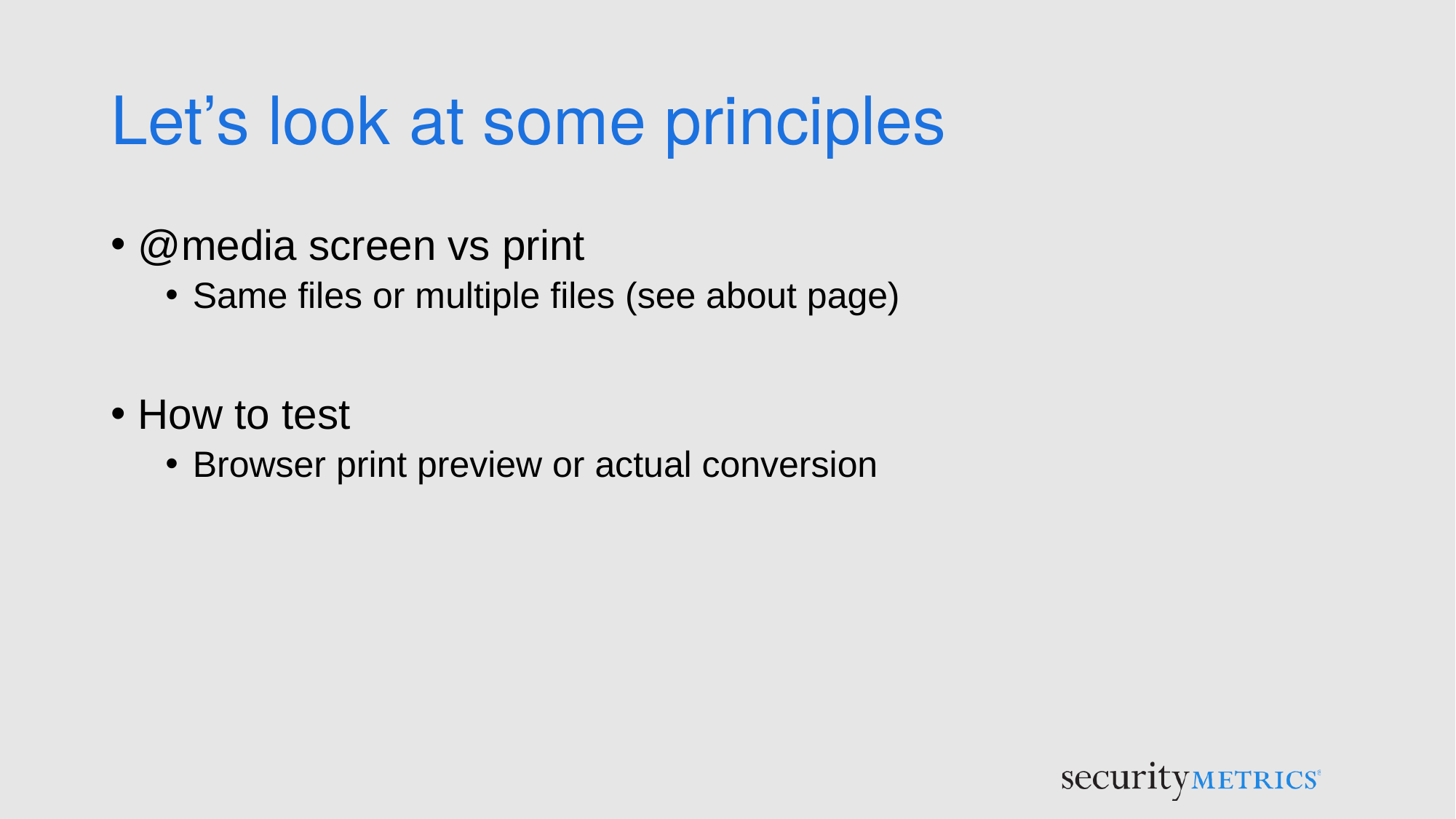

# Let’s look at some principles
@media screen vs print
Same files or multiple files (see about page)

How to test
Browser print preview or actual conversion